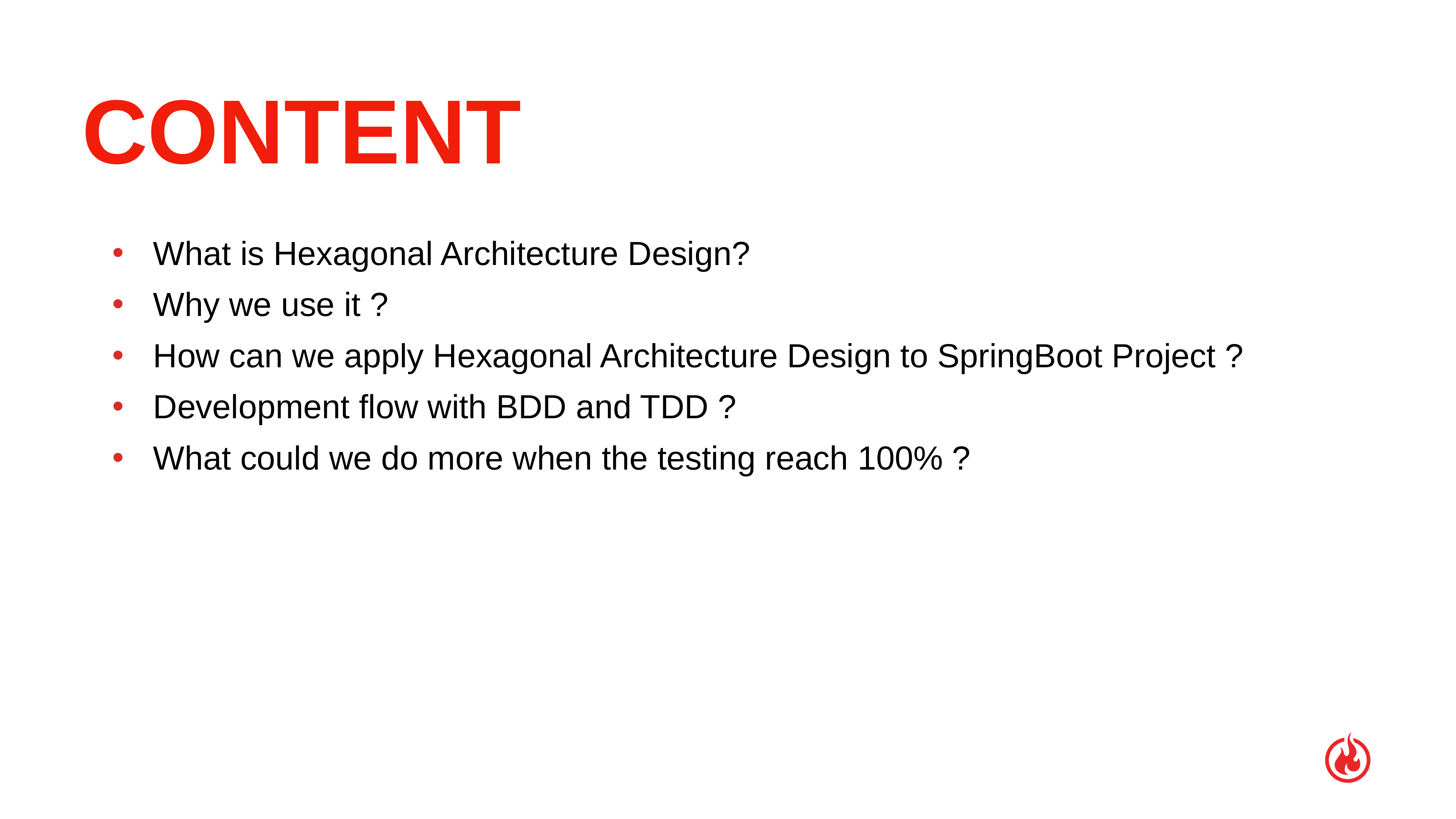

# CONTENT
What is Hexagonal Architecture Design?
Why we use it ?
How can we apply Hexagonal Architecture Design to SpringBoot Project ?
Development flow with BDD and TDD ?
What could we do more when the testing reach 100% ?
2